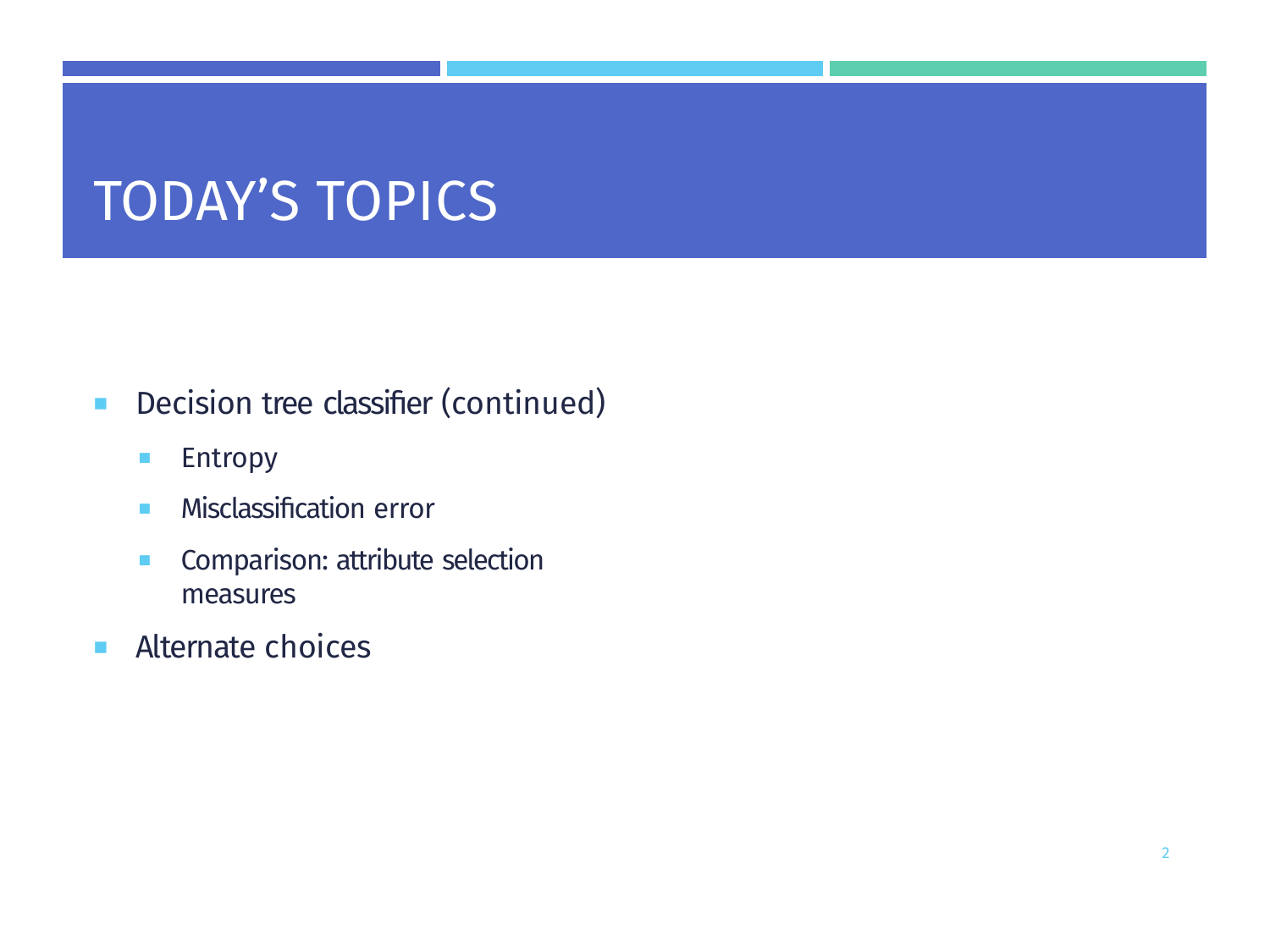

|  |  |  |
| --- | --- | --- |
| TODAY’S TOPICS |  |  |
Decision tree classifier (continued)
Entropy
Misclassification error
Comparison: attribute selection measures
Alternate choices
2